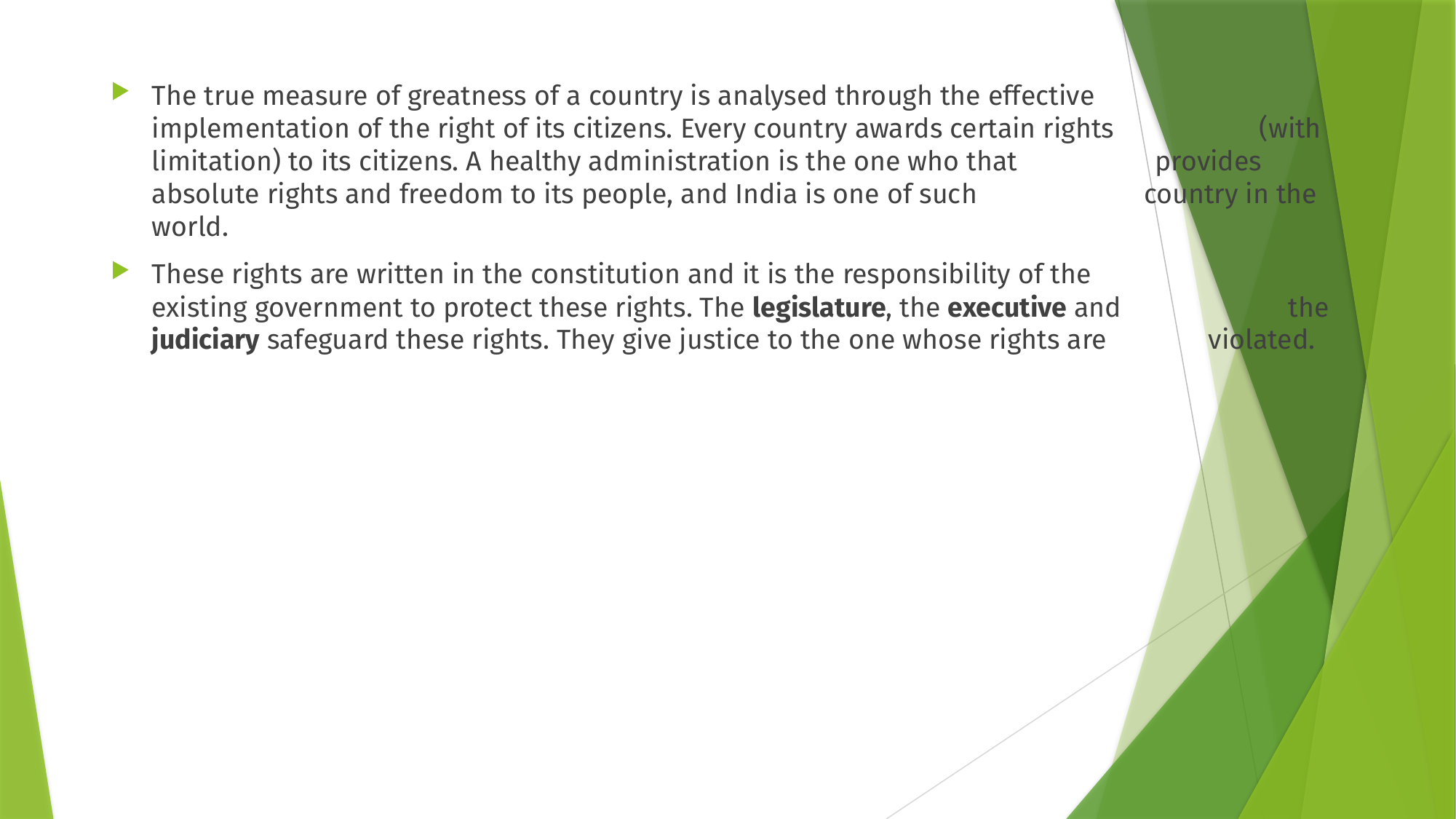

#
The true measure of greatness of a country is analysed through the effective       implementation of the right of its citizens. Every country awards certain rights                    (with limitation) to its citizens. A healthy administration is the one who that                   provides absolute rights and freedom to its people, and India is one of such                       country in the world.
These rights are written in the constitution and it is the responsibility of the                       existing government to protect these rights. The legislature, the executive and                       the judiciary safeguard these rights. They give justice to the one whose rights are              violated.